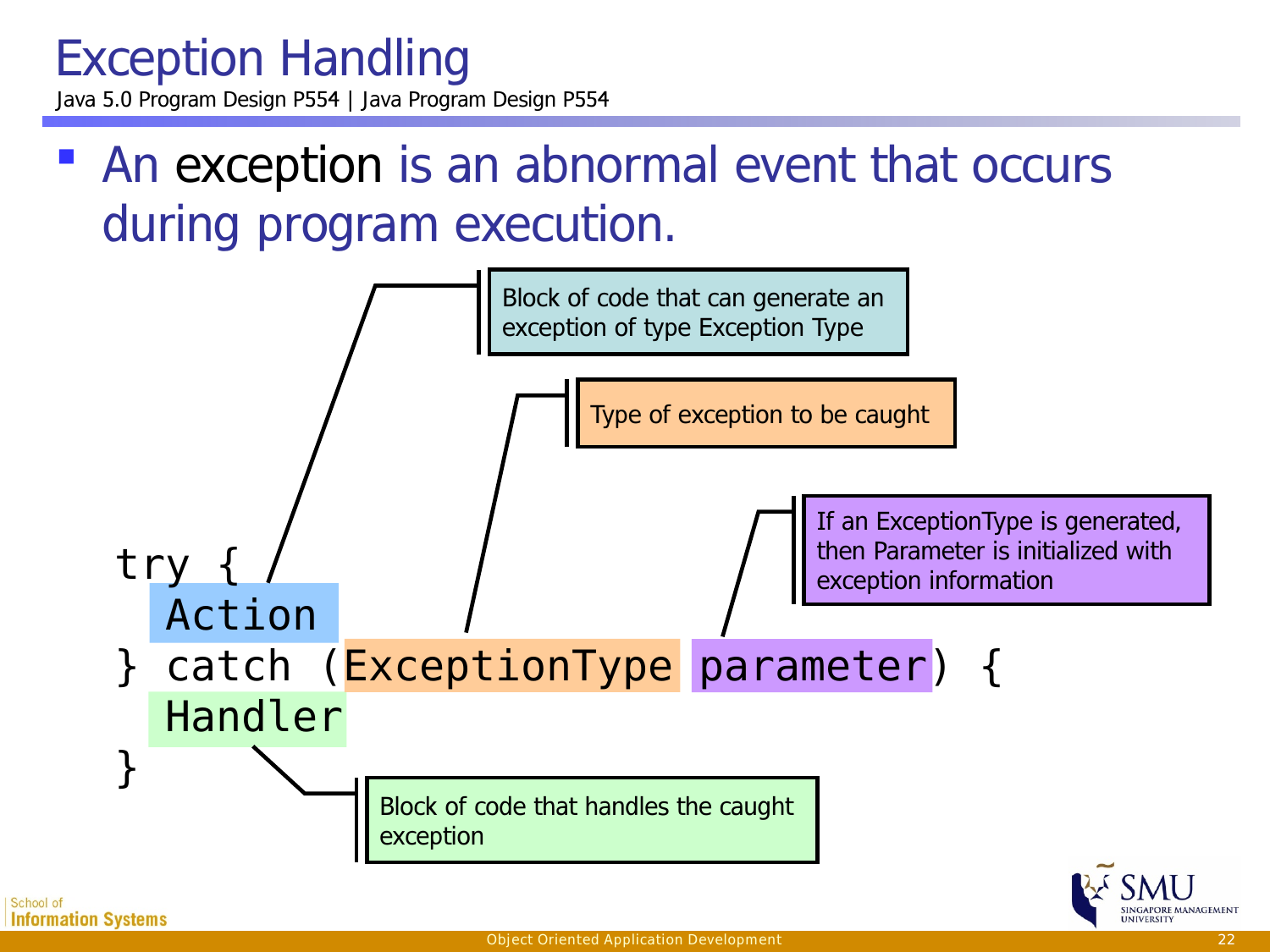

# Exception Handling Java 5.0 Program Design P554 | Java Program Design P554
An exception is an abnormal event that occurs during program execution.

Block of code that can generate an exception of type Exception Type
Type of exception to be caught
If an ExceptionType is generated, then Parameter is initialized with exception information
try {
  Action
} catch (ExceptionType parameter) {
  Handler
}

Block of code that handles the caught exception

                        22
Object Oriented Application Development